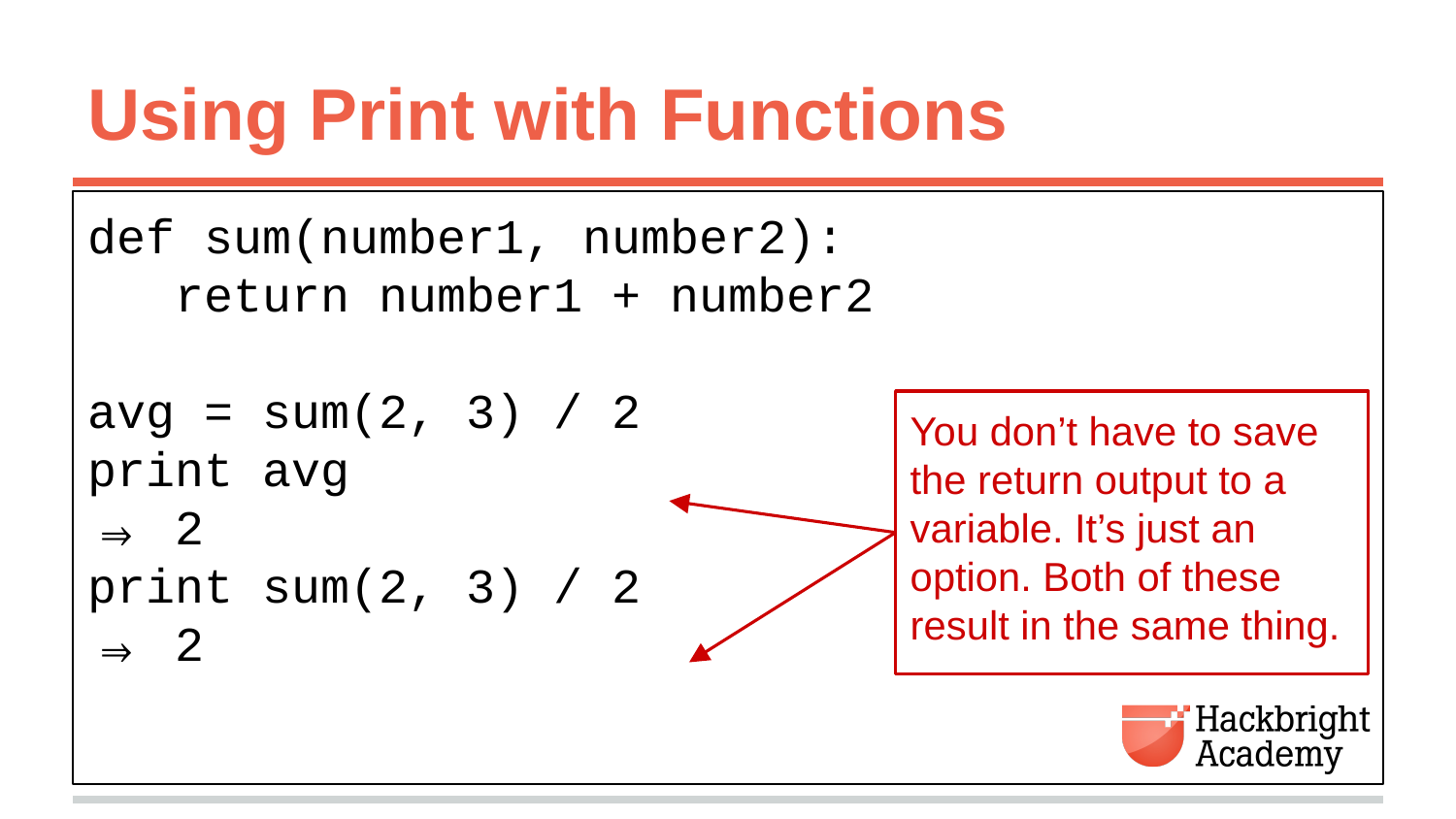

# Using Print with Functions
def sum(number1, number2):
   return number1 + number2

avg = sum(2, 3) / 2
print avg
⇒ 2
print sum(2, 3) / 2
⇒ 2
You don’t have to save the return output to a variable. It’s just an option. Both of these result in the same thing.